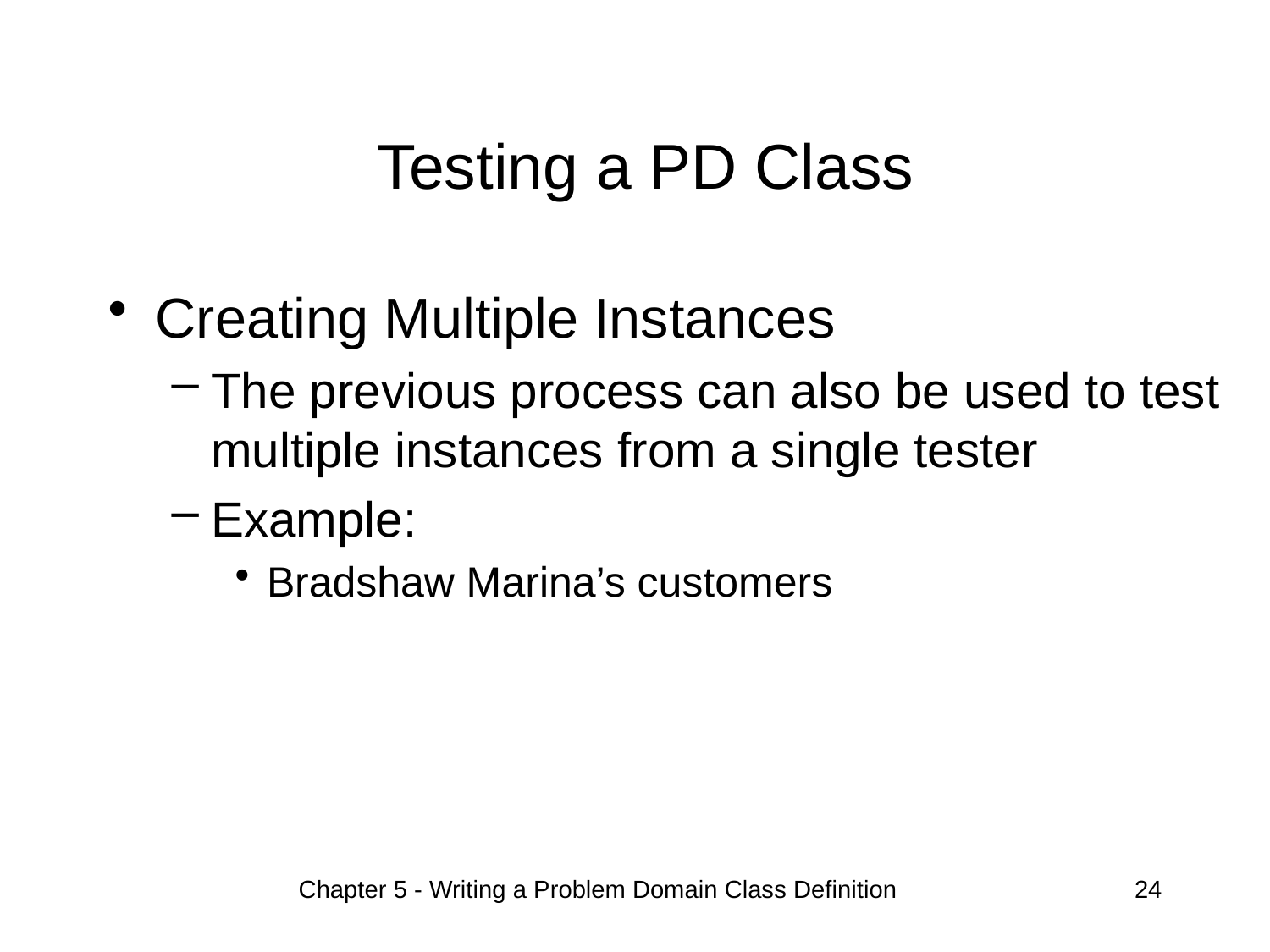

# Testing a PD Class
Creating Multiple Instances
The previous process can also be used to test multiple instances from a single tester
Example:
Bradshaw Marina’s customers
Chapter 5 - Writing a Problem Domain Class Definition
24